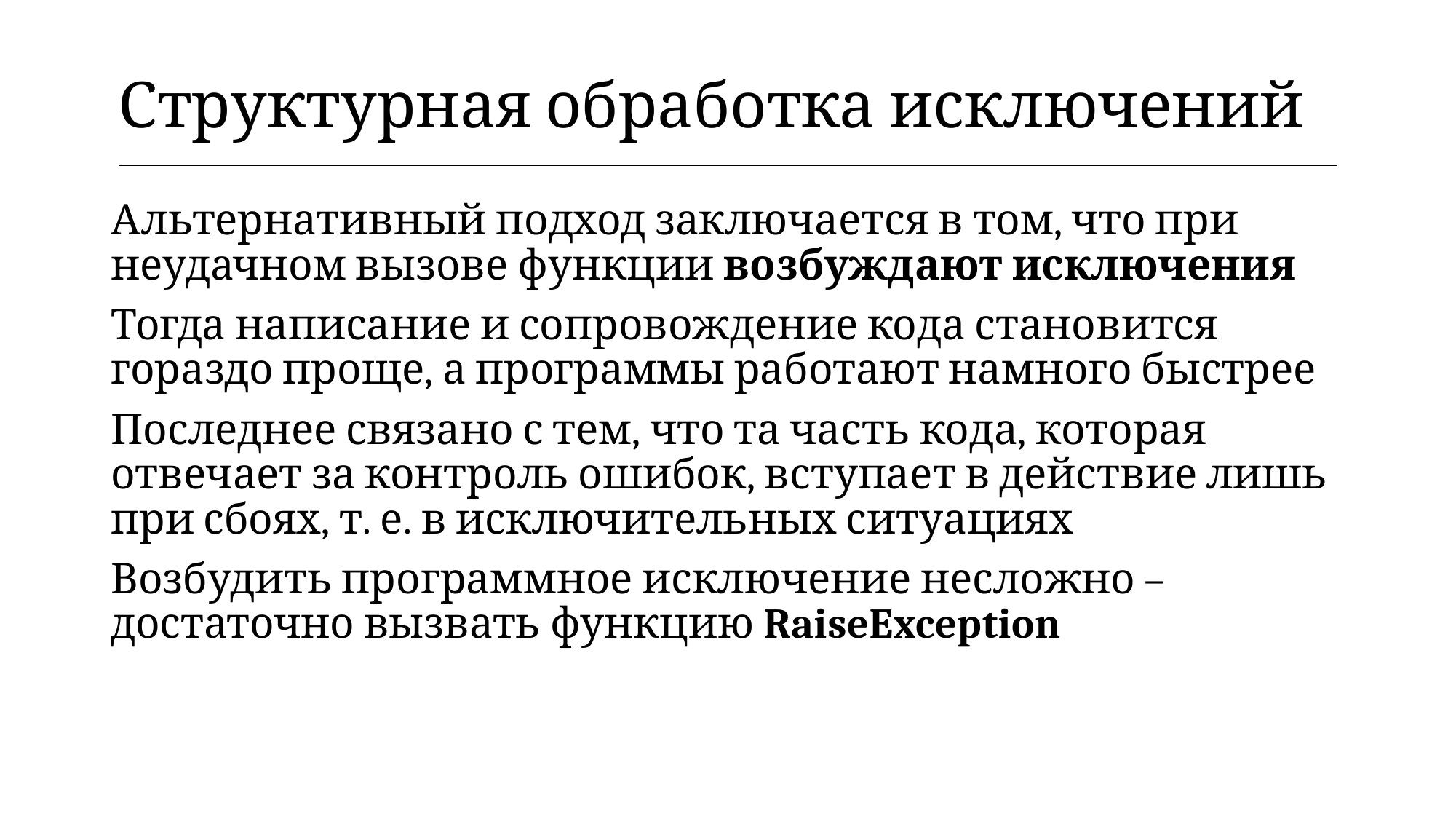

| Структурная обработка исключений |
| --- |
Альтернативный подход заключается в том, что при неудачном вызове функции возбуждают исключения
Тогда написание и сопровождение кода становится гораздо проще, а программы работают намного быстрее
Последнее связано с тем, что та часть кода, которая отвечает за контроль ошибок, вступает в действие лишь при сбоях, т. е. в исключительных ситуациях
Возбудить программное исключение несложно – достаточно вызвать функцию RaiseException